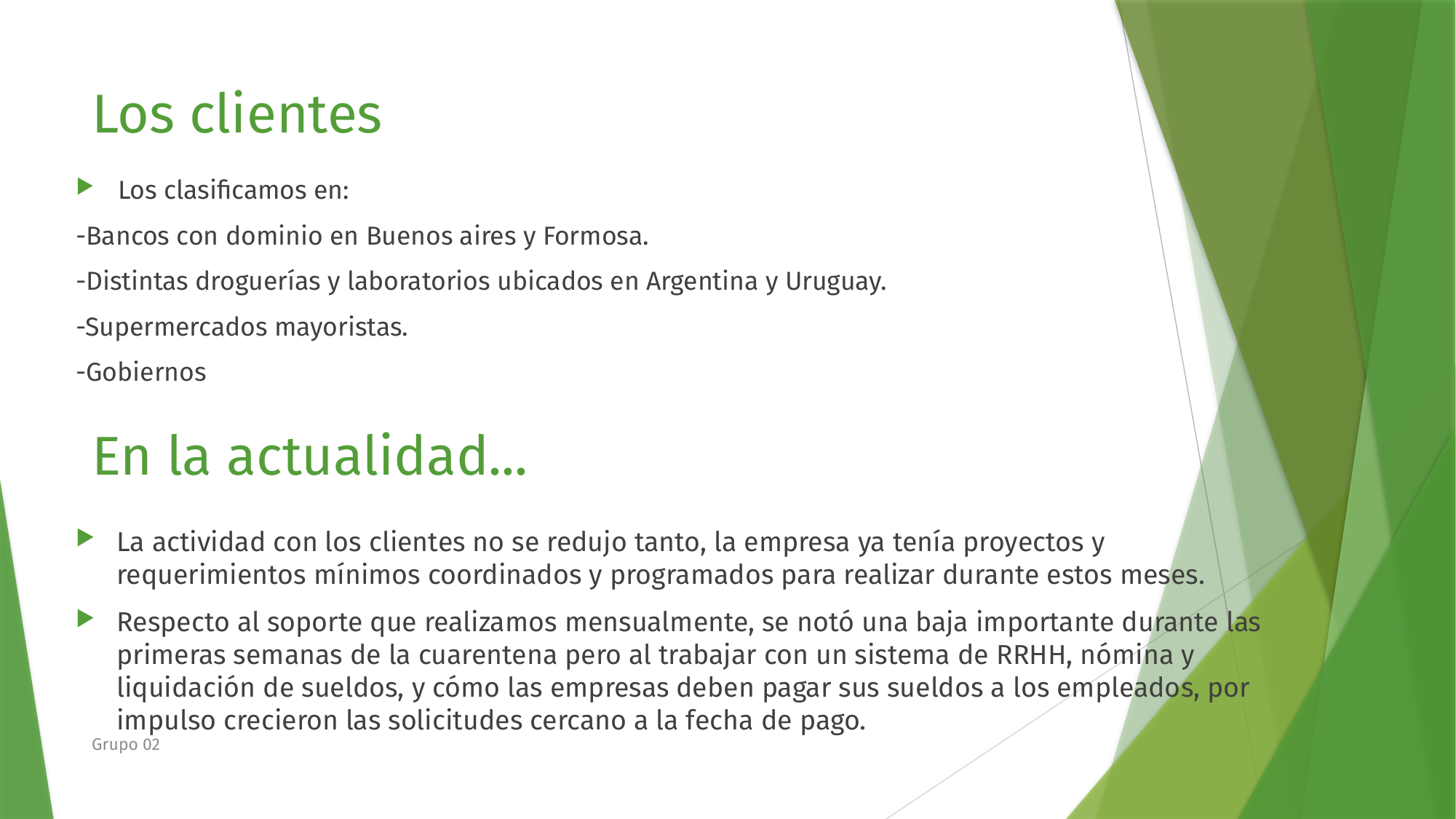

# Los clientes
Los clasificamos en:
-Bancos con dominio en Buenos aires y Formosa.
-Distintas droguerías y laboratorios ubicados en Argentina y Uruguay.
-Supermercados mayoristas.
-Gobiernos
En la actualidad...
La actividad con los clientes no se redujo tanto, la empresa ya tenía proyectos y requerimientos mínimos coordinados y programados para realizar durante estos meses.
Respecto al soporte que realizamos mensualmente, se notó una baja importante durante las primeras semanas de la cuarentena pero al trabajar con un sistema de RRHH, nómina y liquidación de sueldos, y cómo las empresas deben pagar sus sueldos a los empleados, por impulso crecieron las solicitudes cercano a la fecha de pago.
Grupo 02